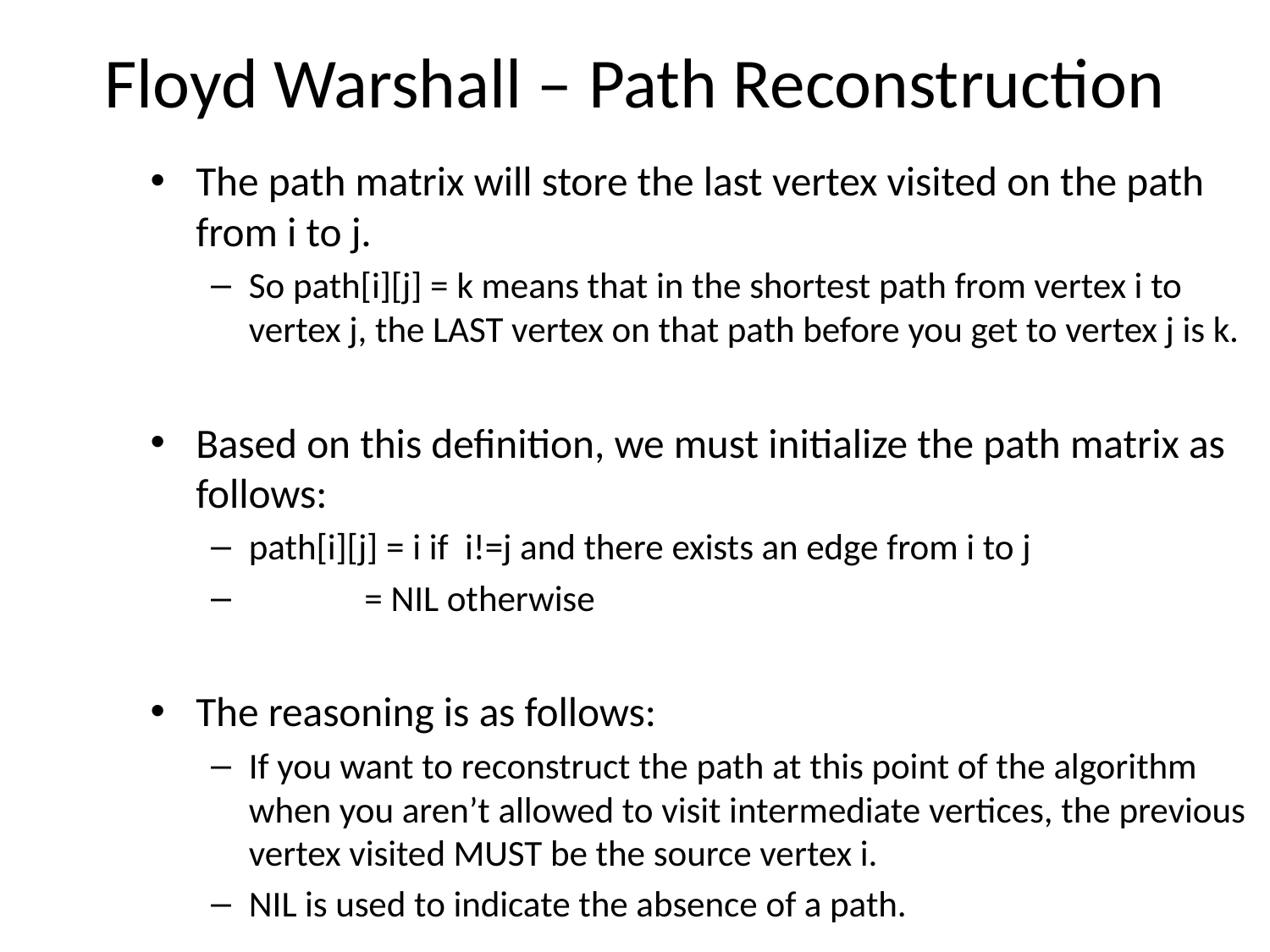

# Floyd Warshall – Path Reconstruction
The path matrix will store the last vertex visited on the path from i to j.
So path[i][j] = k means that in the shortest path from vertex i to vertex j, the LAST vertex on that path before you get to vertex j is k.

Based on this definition, we must initialize the path matrix as follows:
path[i][j] = i if  i!=j and there exists an edge from i to j
              = NIL otherwise

The reasoning is as follows:
If you want to reconstruct the path at this point of the algorithm when you aren’t allowed to visit intermediate vertices, the previous vertex visited MUST be the source vertex i.
NIL is used to indicate the absence of a path.